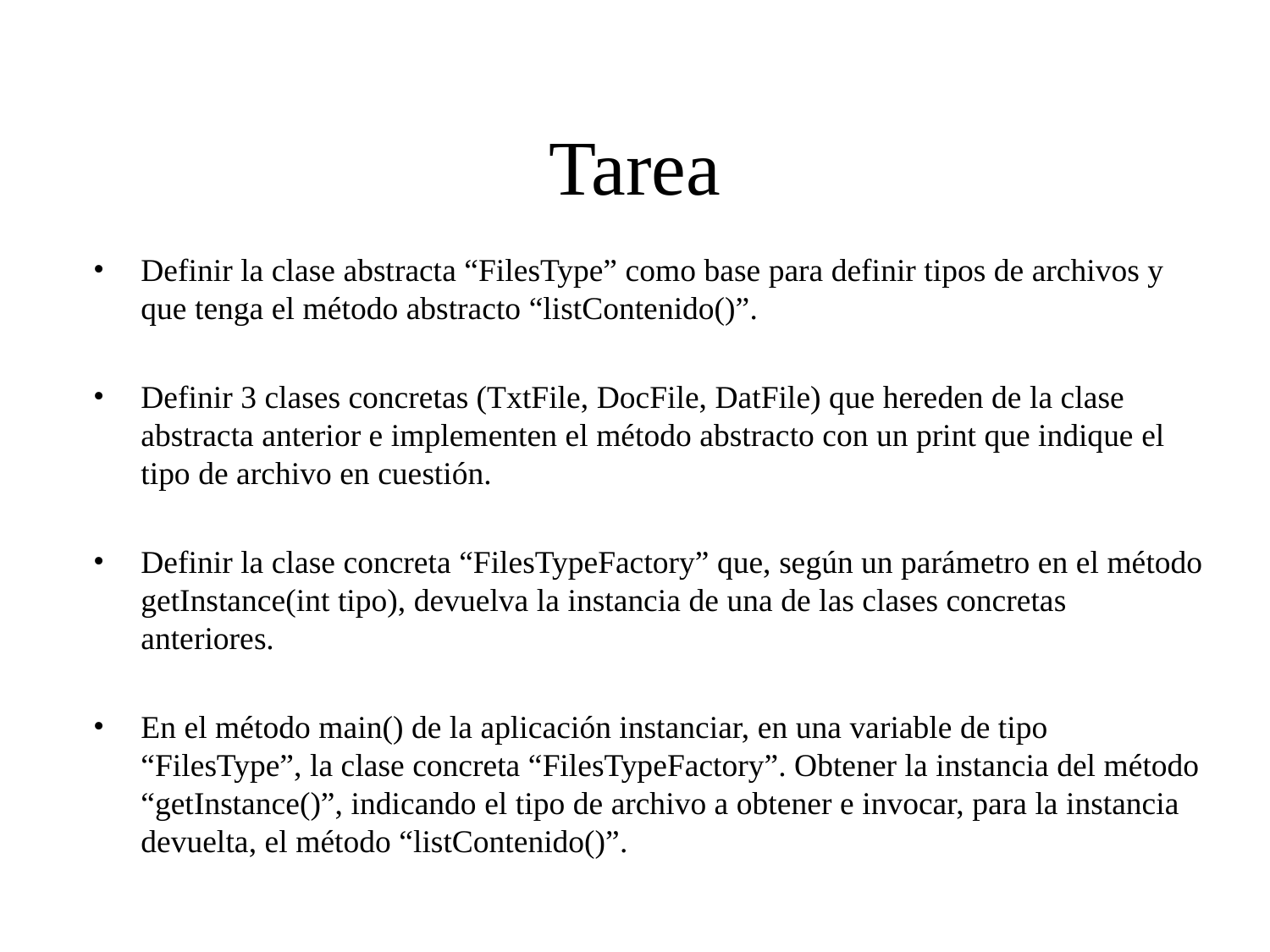

# Tarea
Definir la clase abstracta “FilesType” como base para definir tipos de archivos y que tenga el método abstracto “listContenido()”.

Definir 3 clases concretas (TxtFile, DocFile, DatFile) que hereden de la clase abstracta anterior e implementen el método abstracto con un print que indique el tipo de archivo en cuestión.

Definir la clase concreta “FilesTypeFactory” que, según un parámetro en el método getInstance(int tipo), devuelva la instancia de una de las clases concretas anteriores.

En el método main() de la aplicación instanciar, en una variable de tipo “FilesType”, la clase concreta “FilesTypeFactory”. Obtener la instancia del método “getInstance()”, indicando el tipo de archivo a obtener e invocar, para la instancia devuelta, el método “listContenido()”.